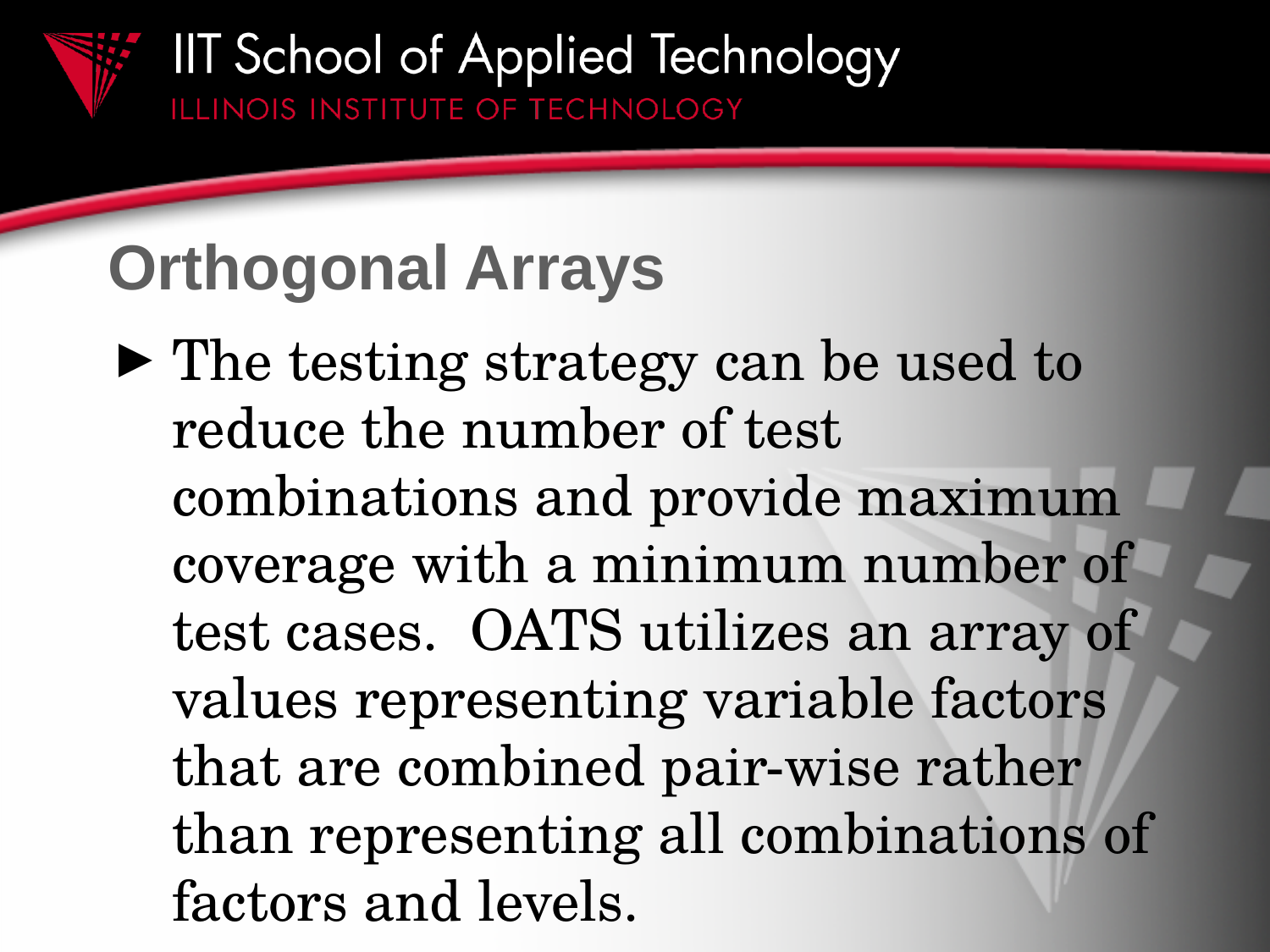

# Orthogonal Arrays
The testing strategy can be used to reduce the number of test combinations and provide maximum coverage with a minimum number of test cases.  OATS utilizes an array of values representing variable factors that are combined pair-wise rather than representing all combinations of factors and levels.